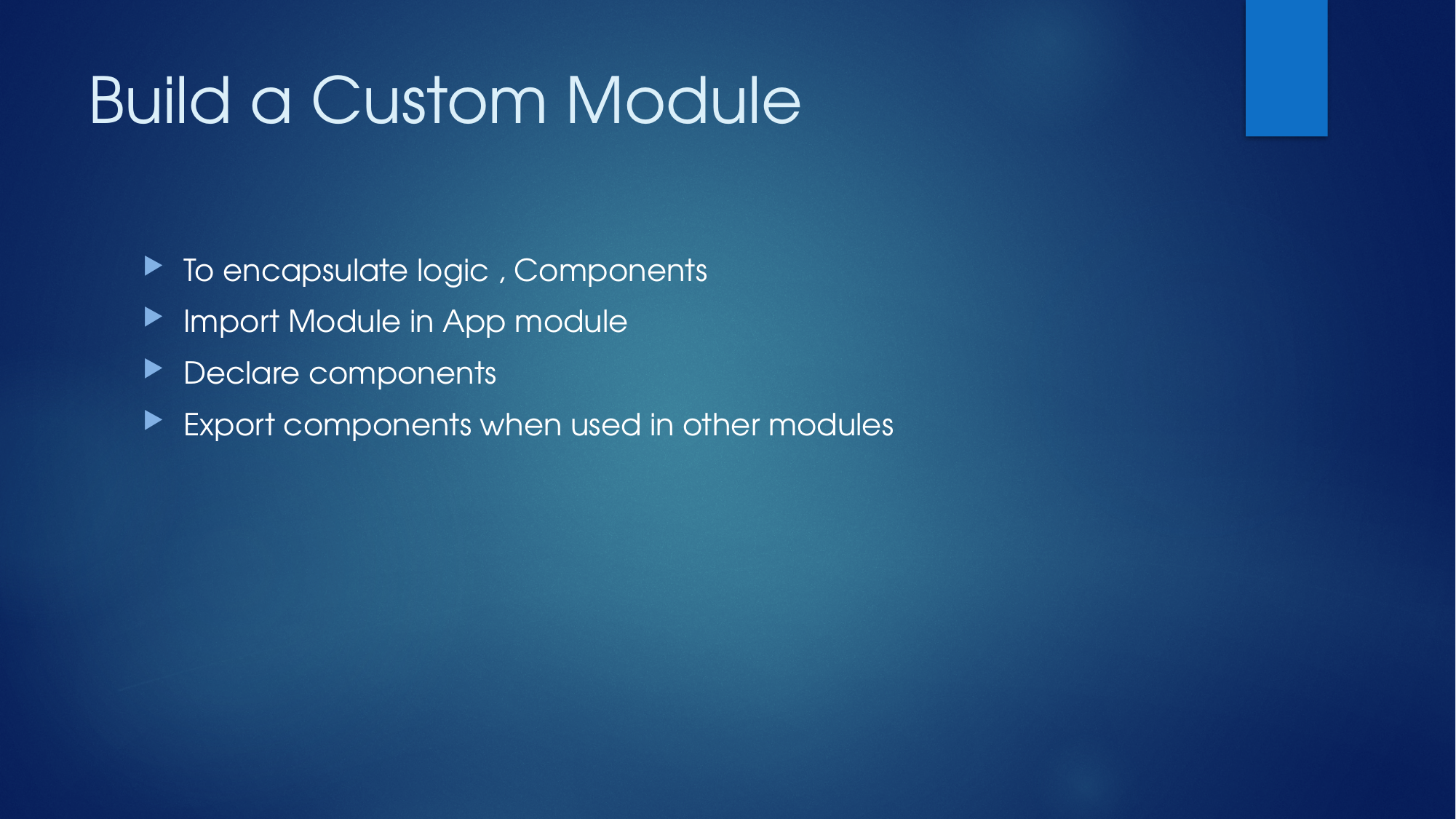

# Build a Custom Module
To encapsulate logic , Components
Import Module in App module
Declare components
Export components when used in other modules